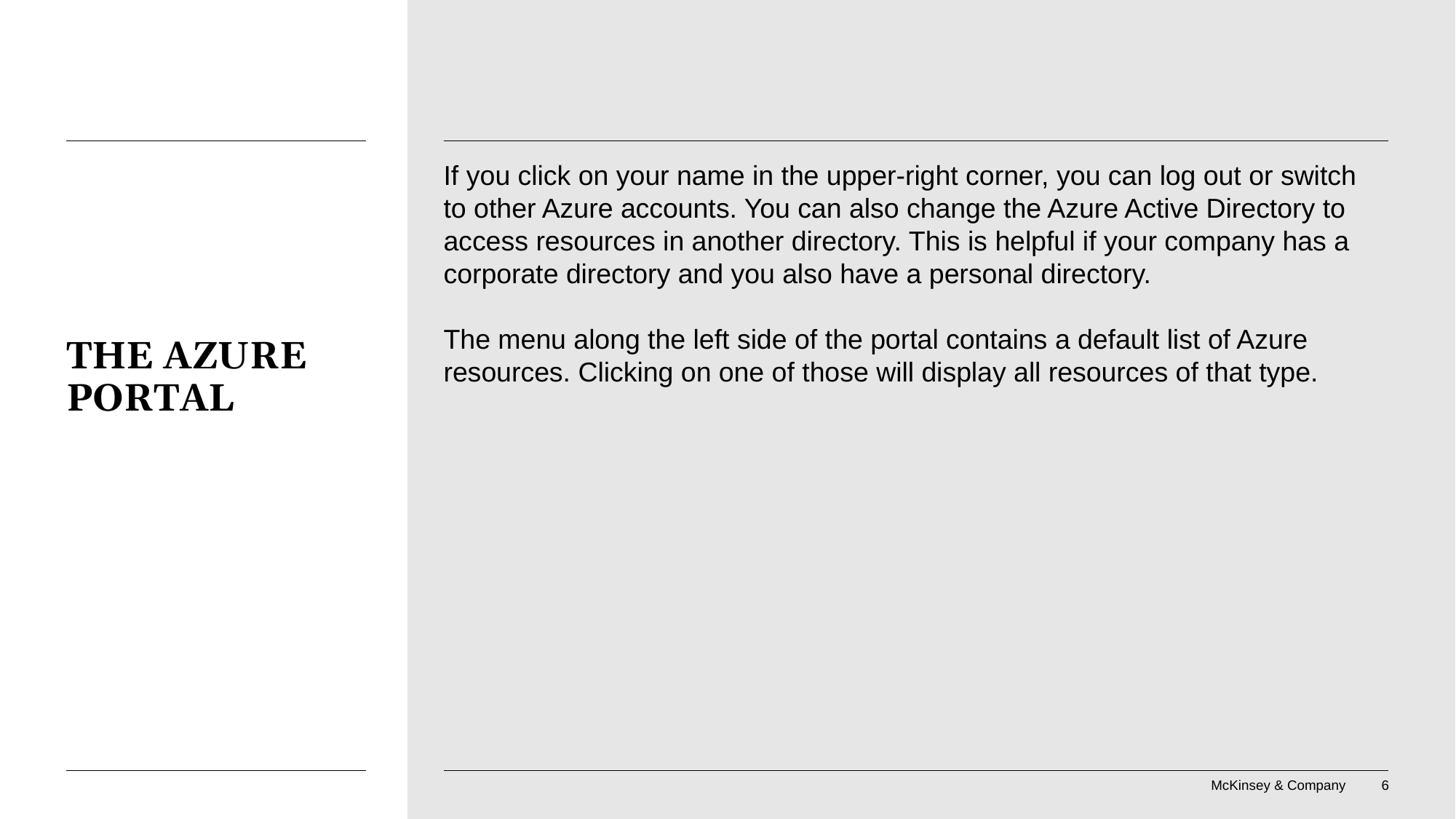

If you click on your name in the upper-right corner, you can log out or switch to other Azure accounts. You can also change the Azure Active Directory to access resources in another directory. This is helpful if your company has a corporate directory and you also have a personal directory.

The menu along the left side of the portal contains a default list of Azure resources. Clicking on one of those will display all resources of that type.
# The Azure portal